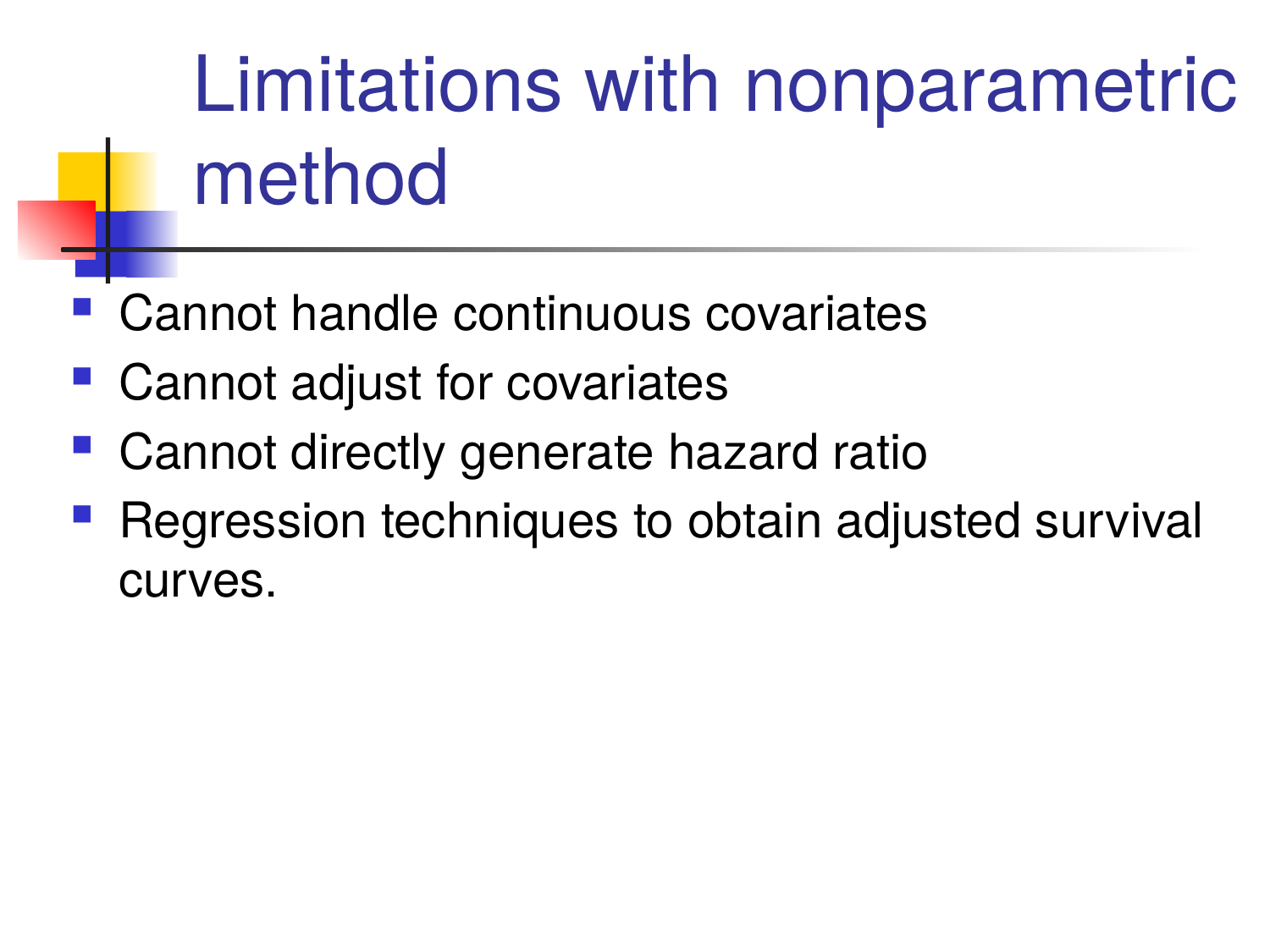

# Limitations with nonparametric method
Cannot handle continuous covariates
Cannot adjust for covariates
Cannot directly generate hazard ratio
Regression techniques to obtain adjusted survival curves.